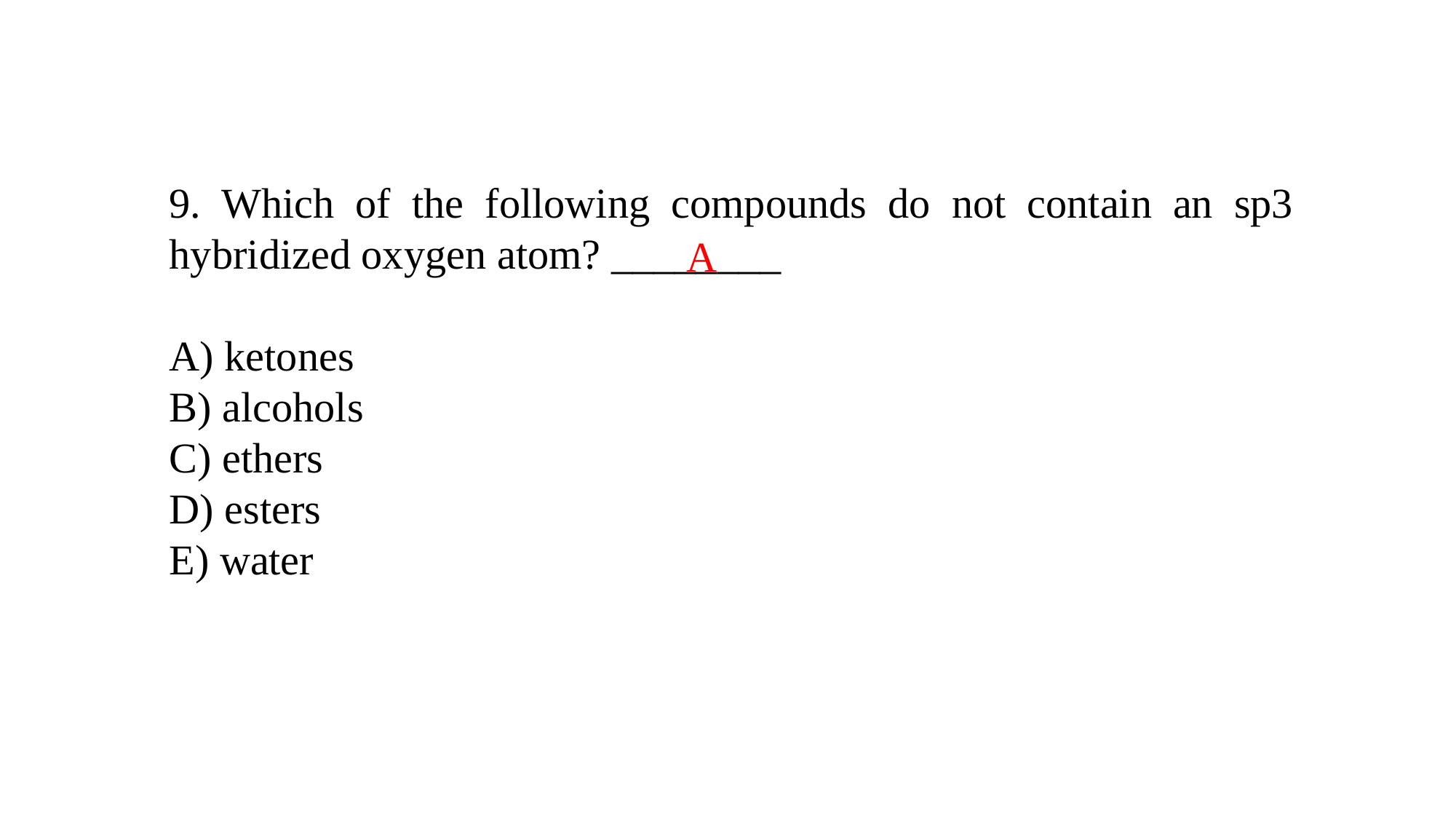

9. Which of the following compounds do not contain an sp3 hybridized oxygen atom? ________

A) ketones
B) alcohols
C) ethers
D) esters
E) water
A